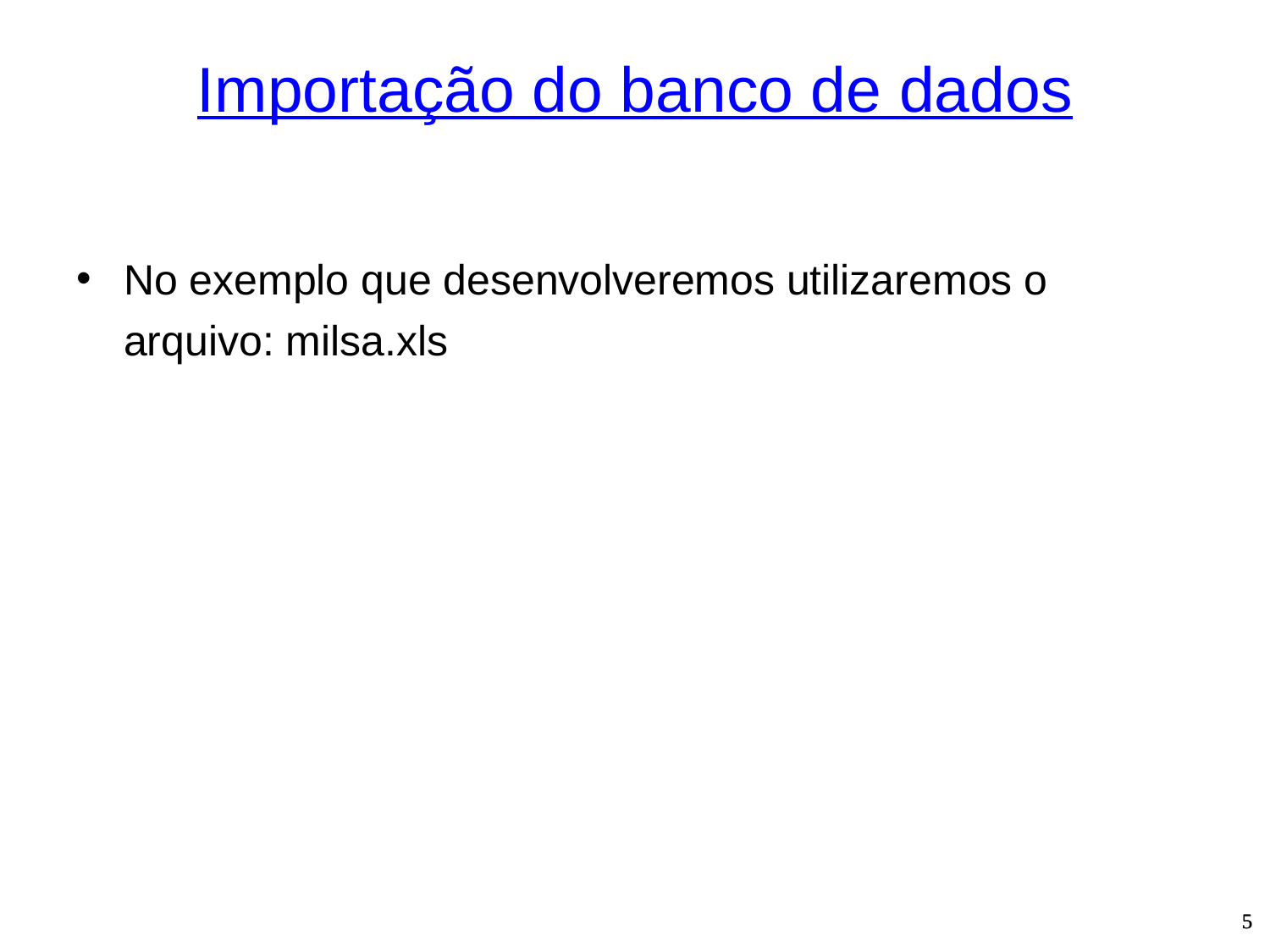

# Importação do banco de dados
No exemplo que desenvolveremos utilizaremos o arquivo: milsa.xls
5
5